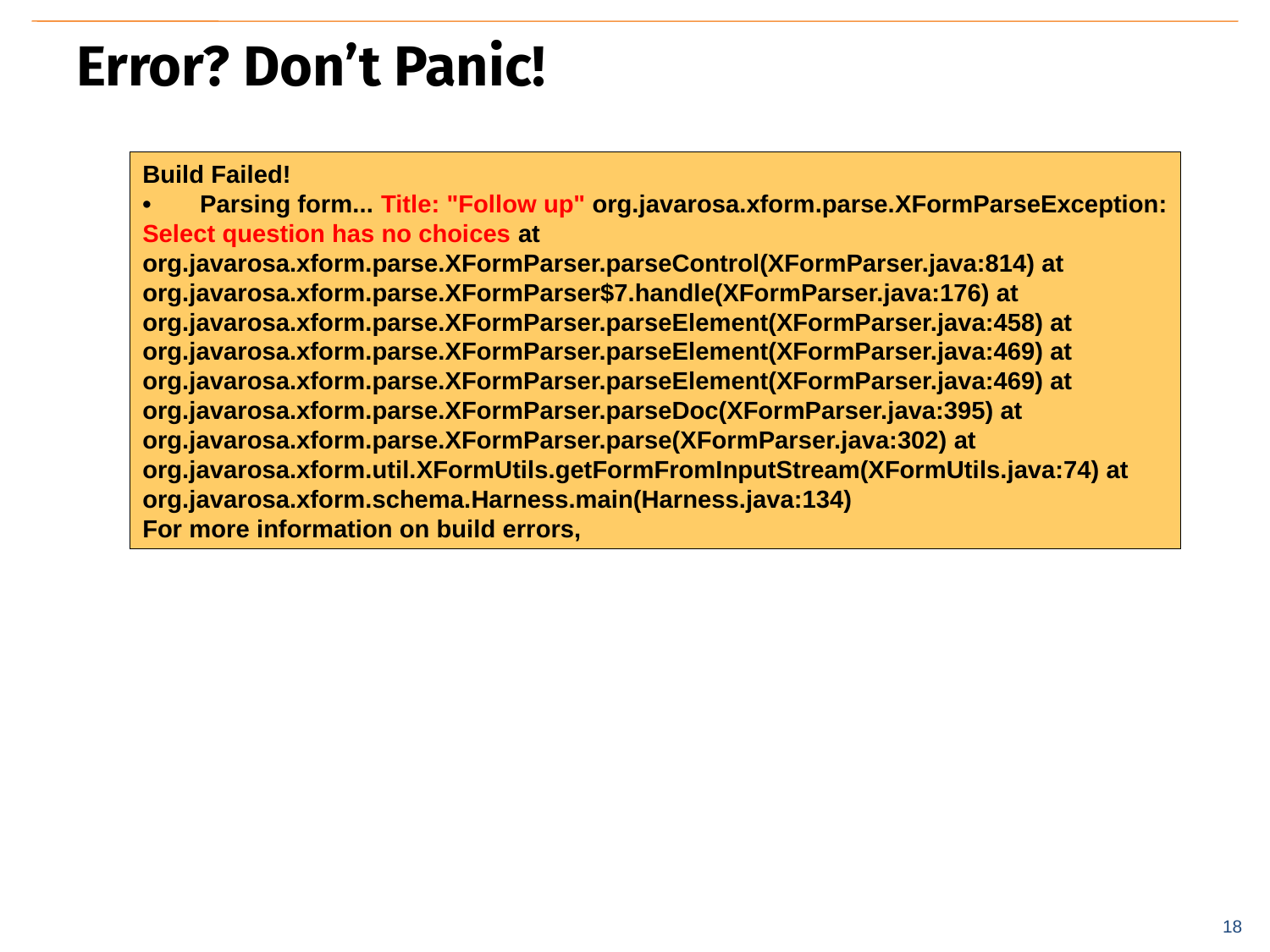

# Error? Don’t Panic!
Build Failed!
•       Parsing form... Title: "Follow up" org.javarosa.xform.parse.XFormParseException: Select question has no choices at org.javarosa.xform.parse.XFormParser.parseControl(XFormParser.java:814) at org.javarosa.xform.parse.XFormParser$7.handle(XFormParser.java:176) at org.javarosa.xform.parse.XFormParser.parseElement(XFormParser.java:458) at org.javarosa.xform.parse.XFormParser.parseElement(XFormParser.java:469) at org.javarosa.xform.parse.XFormParser.parseElement(XFormParser.java:469) at org.javarosa.xform.parse.XFormParser.parseDoc(XFormParser.java:395) at org.javarosa.xform.parse.XFormParser.parse(XFormParser.java:302) at org.javarosa.xform.util.XFormUtils.getFormFromInputStream(XFormUtils.java:74) at org.javarosa.xform.schema.Harness.main(Harness.java:134)
For more information on build errors,